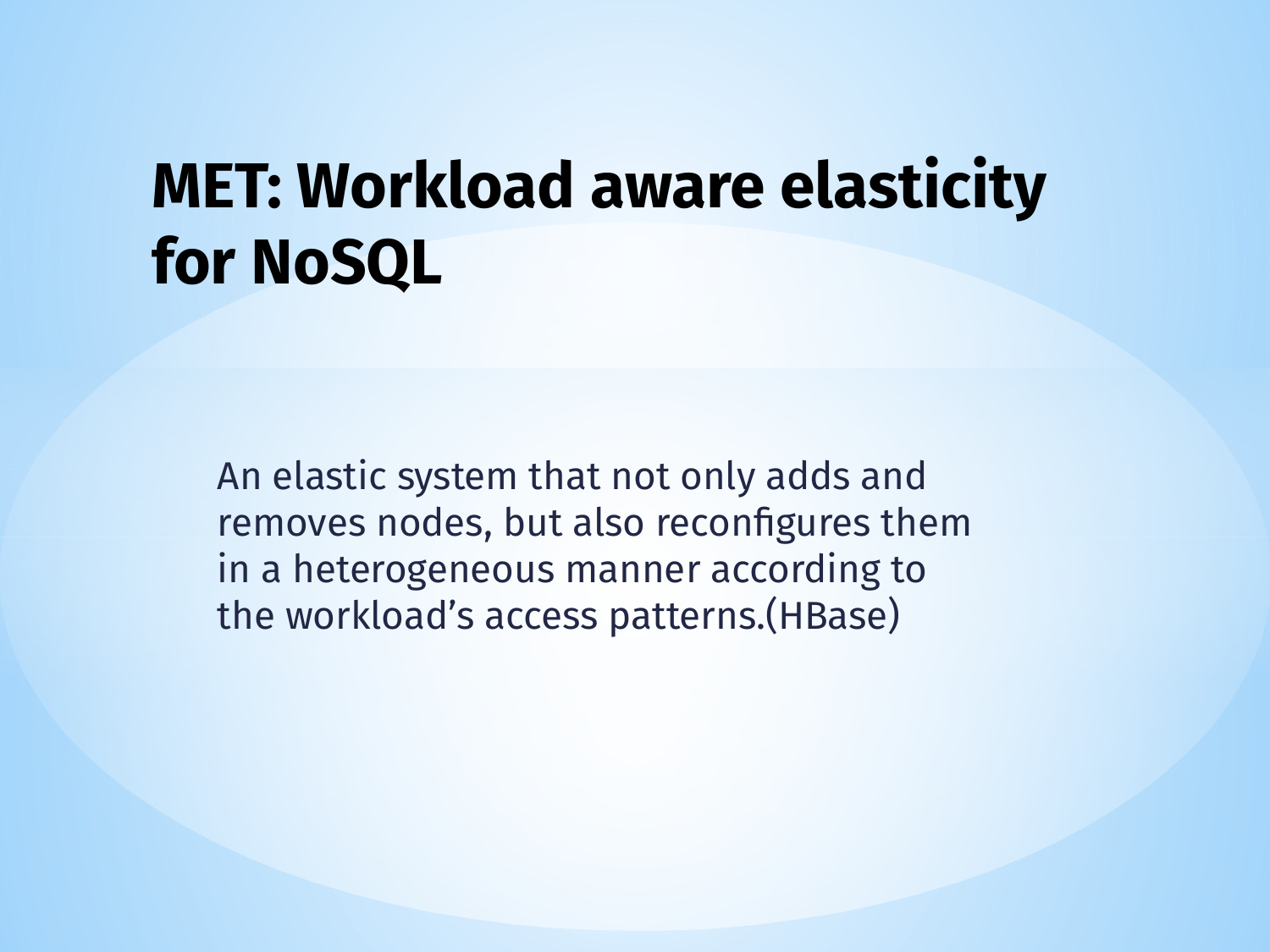

# MET: Workload aware elasticity for NoSQL
An elastic system that not only adds and removes nodes, but also reconfigures them in a heterogeneous manner according to the workload’s access patterns.(HBase)